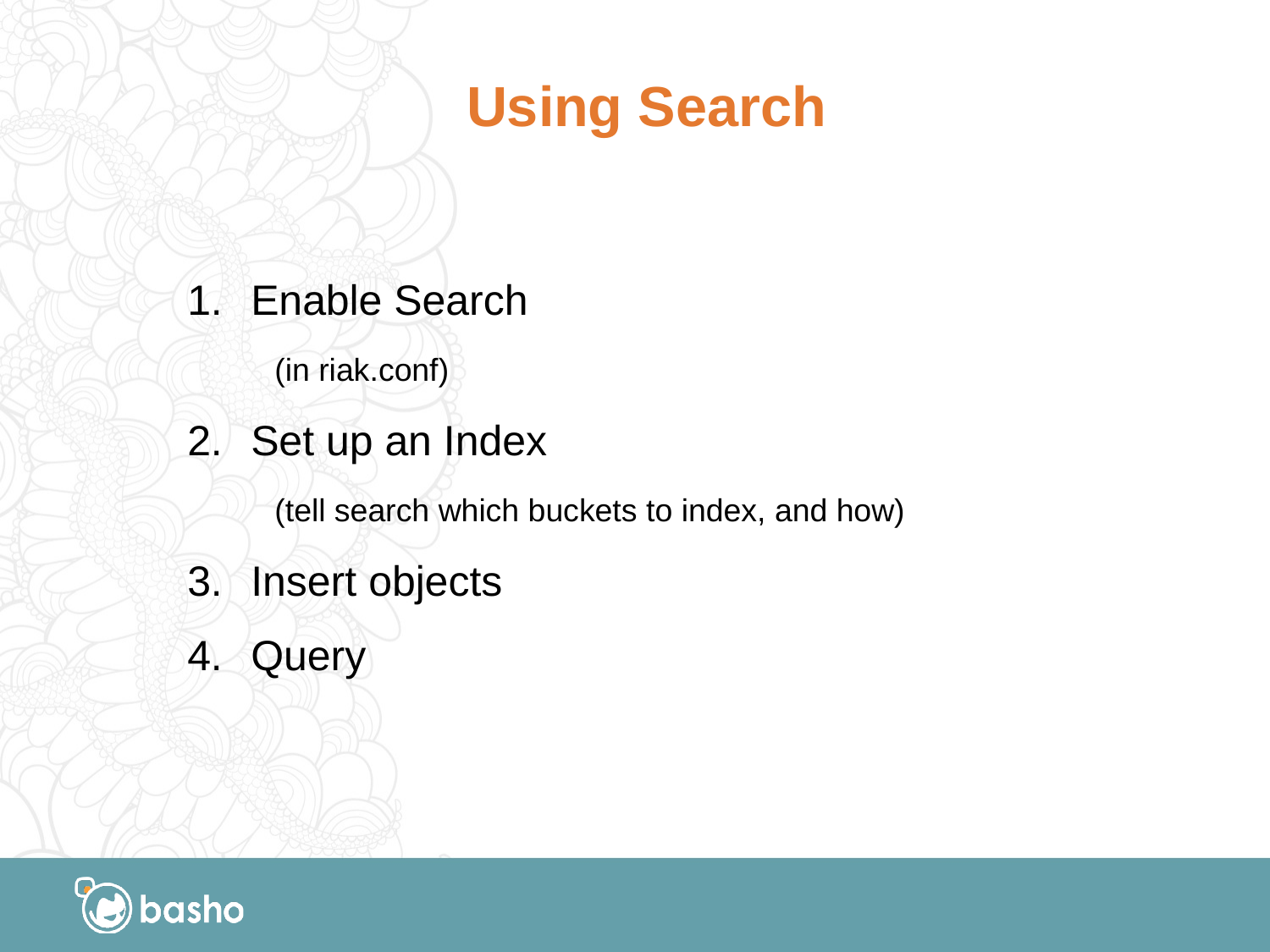

# Using Search
Enable Search
  (in riak.conf)
Set up an Index
  (tell search which buckets to index, and how)
Insert objects
Query